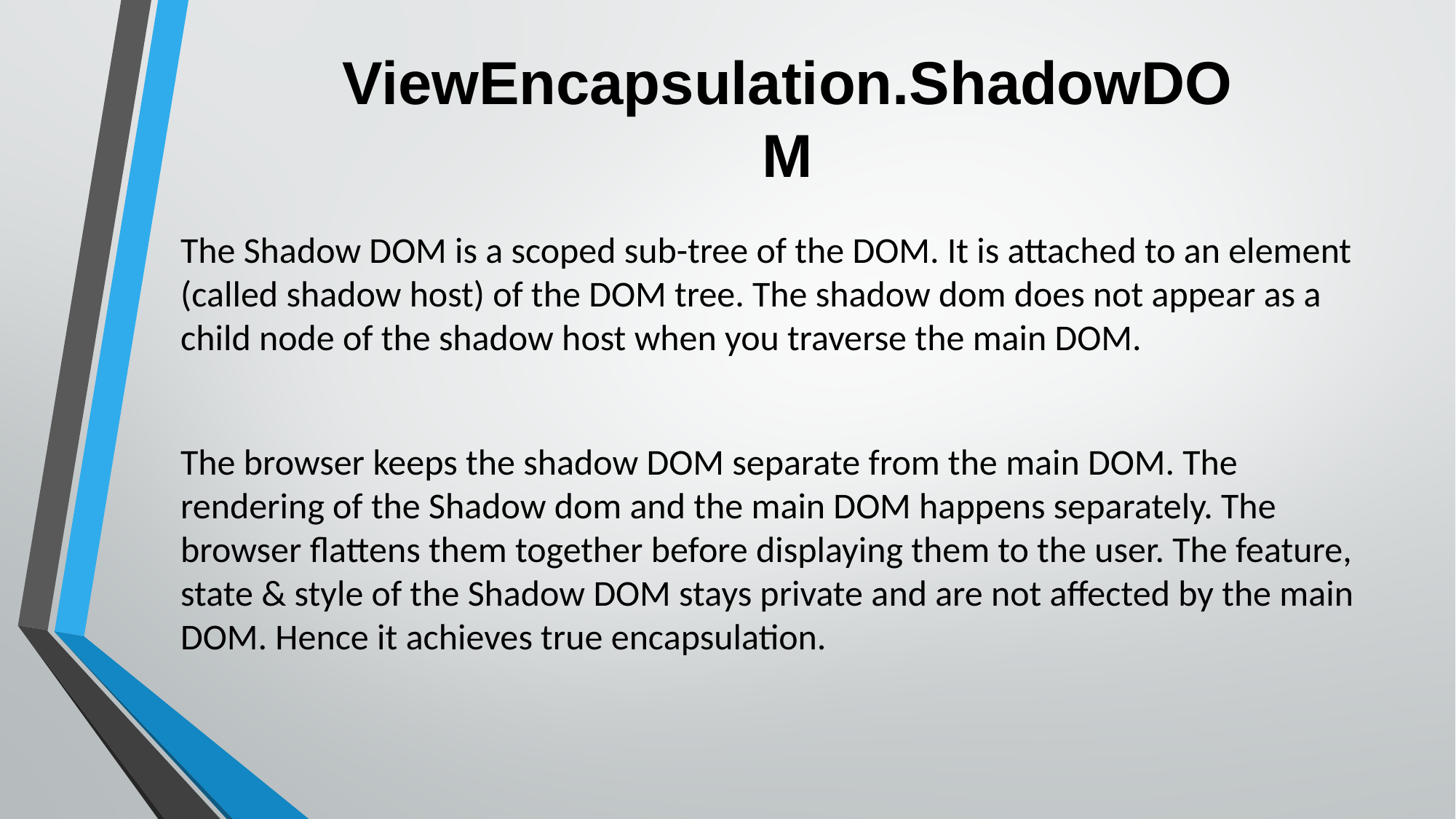

# ViewEncapsulation.ShadowDOM
The Shadow DOM is a scoped sub-tree of the DOM. It is attached to an element (called shadow host) of the DOM tree. The shadow dom does not appear as a child node of the shadow host when you traverse the main DOM.
The browser keeps the shadow DOM separate from the main DOM. The rendering of the Shadow dom and the main DOM happens separately. The browser flattens them together before displaying them to the user. The feature, state & style of the Shadow DOM stays private and are not affected by the main DOM. Hence it achieves true encapsulation.